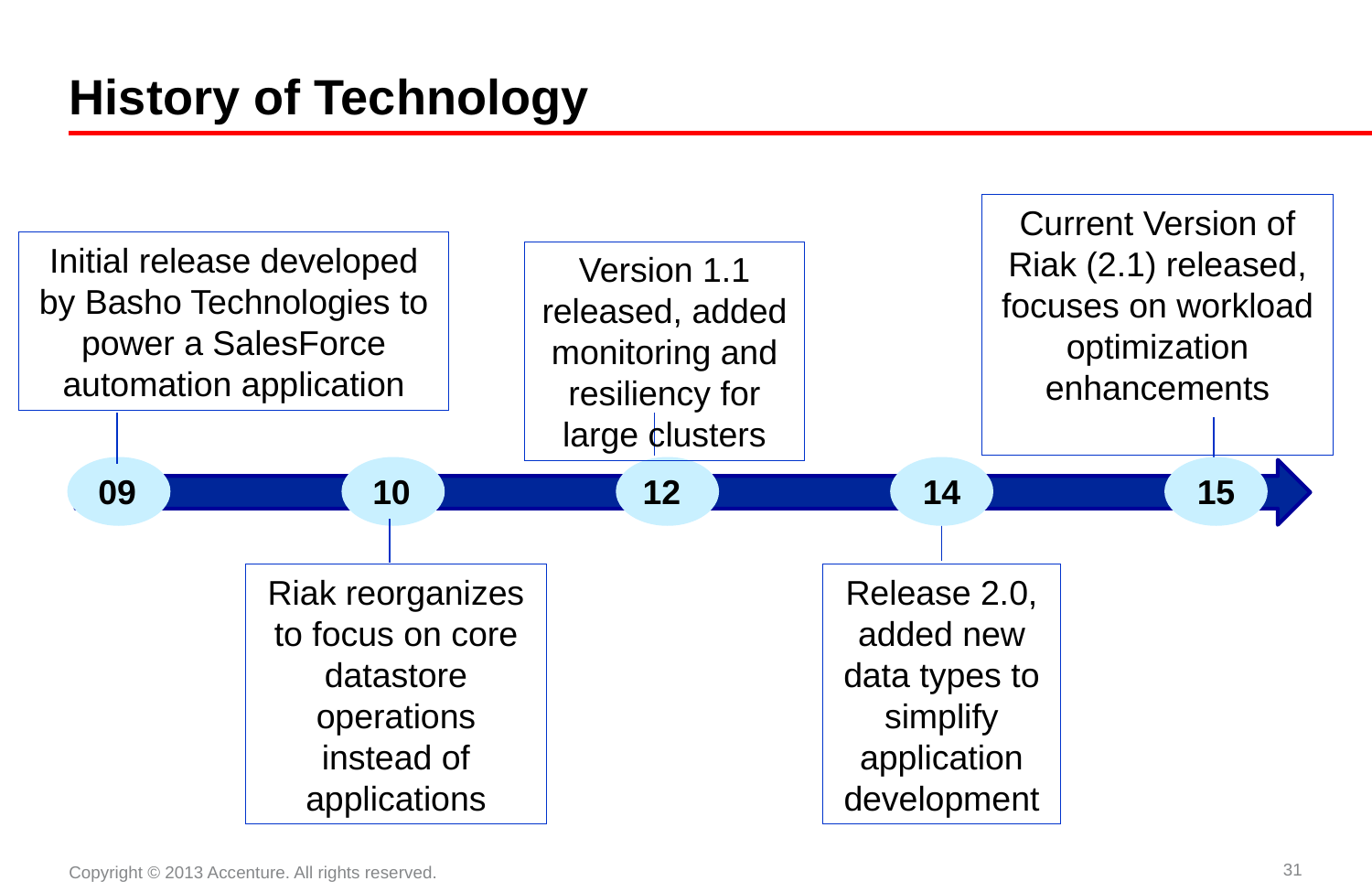

# History of Technology
Current Version of Riak (2.1) released, focuses on workload optimization enhancements

Initial release developed by Basho Technologies to power a SalesForce automation application
Version 1.1 released, added monitoring and resiliency for large clusters

09

10

12

14

15

Riak reorganizes to focus on core datastore operations instead of applications
Release 2.0, added new data types to simplify application development